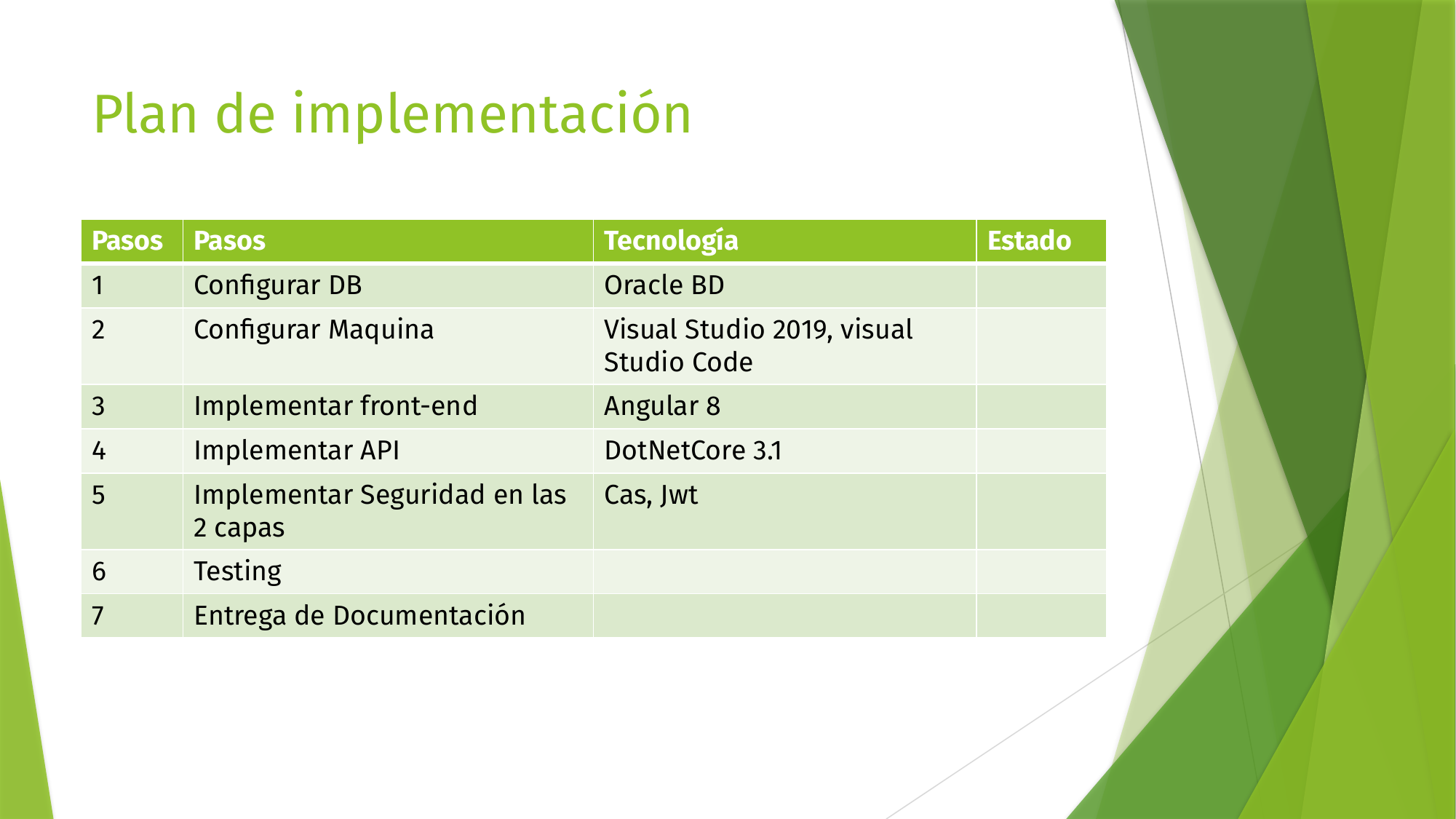

# Plan de implementación
| Pasos | Pasos | Tecnología | Estado |
| --- | --- | --- | --- |
| 1 | Configurar DB | Oracle BD |  |
| 2 | Configurar Maquina | Visual Studio 2019, visual Studio Code |  |
| 3 | Implementar front-end | Angular 8 |  |
| 4 | Implementar API | DotNetCore 3.1 |  |
| 5 | Implementar Seguridad en las 2 capas | Cas, Jwt |  |
| 6 | Testing |  |  |
| 7 | Entrega de Documentación |  |  |